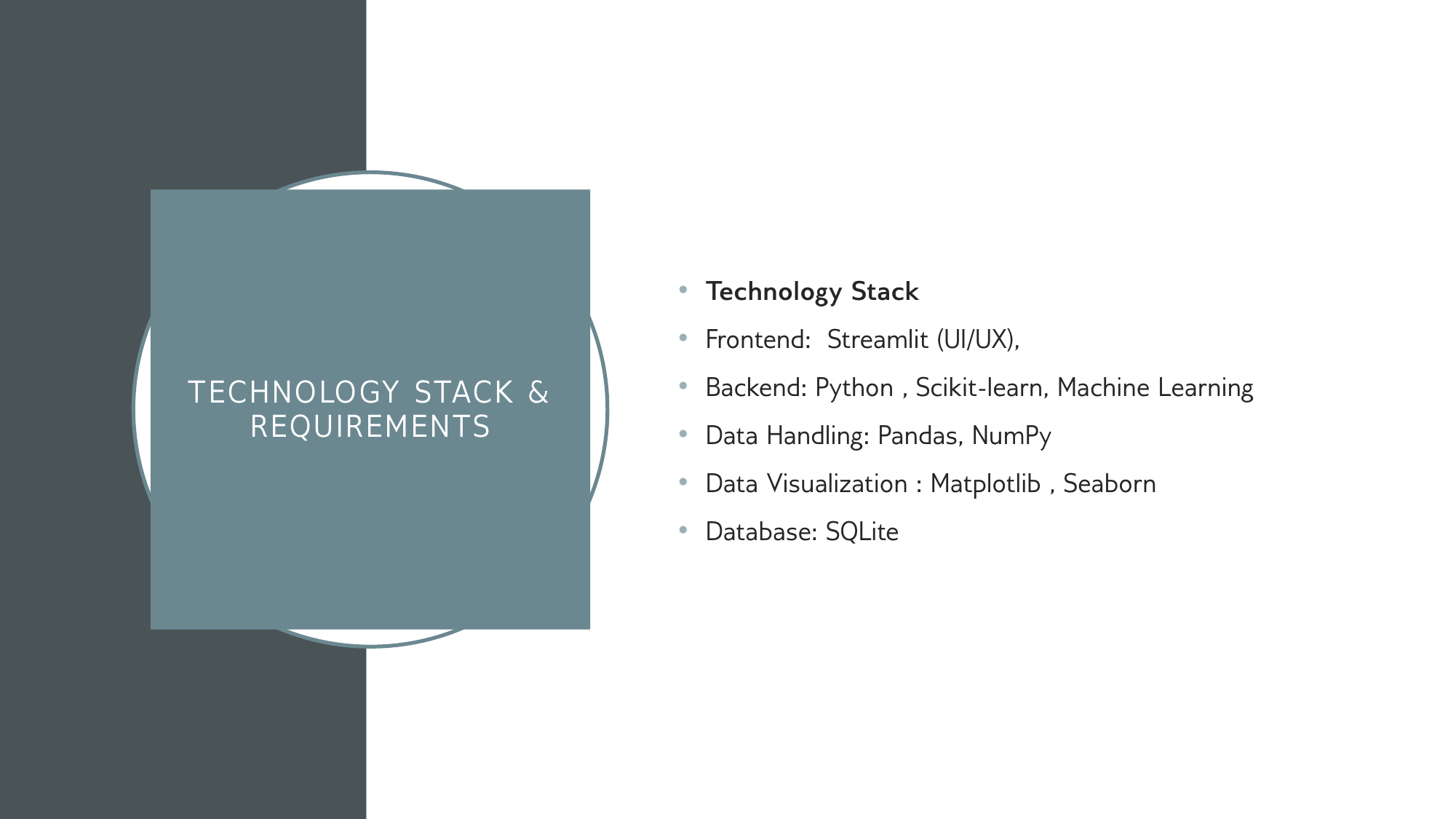

Technology Stack
Frontend:  Streamlit (UI/UX),
Backend: Python , Scikit-learn, Machine Learning
Data Handling: Pandas, NumPy
Data Visualization : Matplotlib , Seaborn
Database: SQLite

# Technology Stack & Requirements